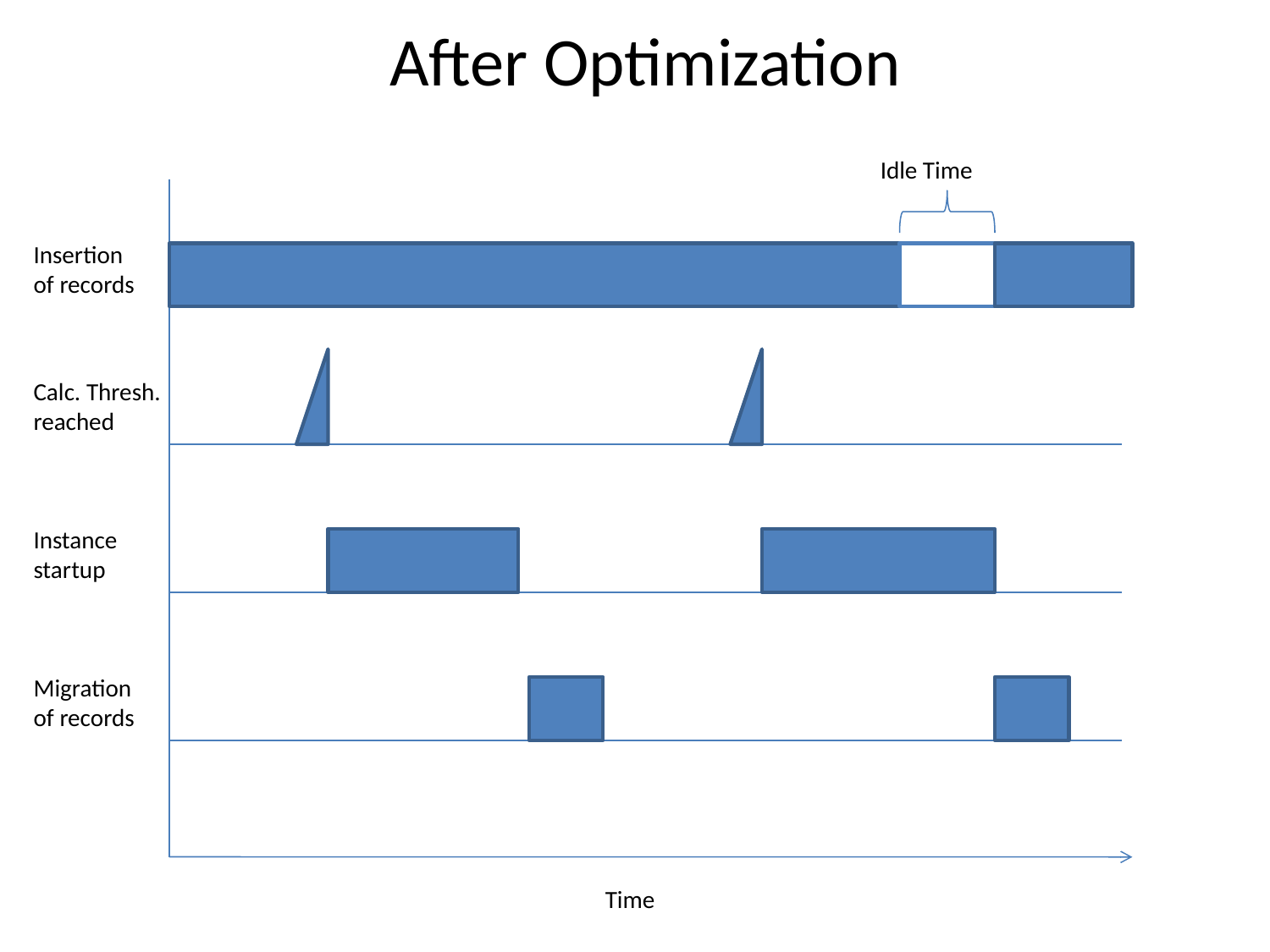

# After Optimization
Idle Time

Insertion of records

Calc. Thresh. reached
Instance startup

Migration of records

Time